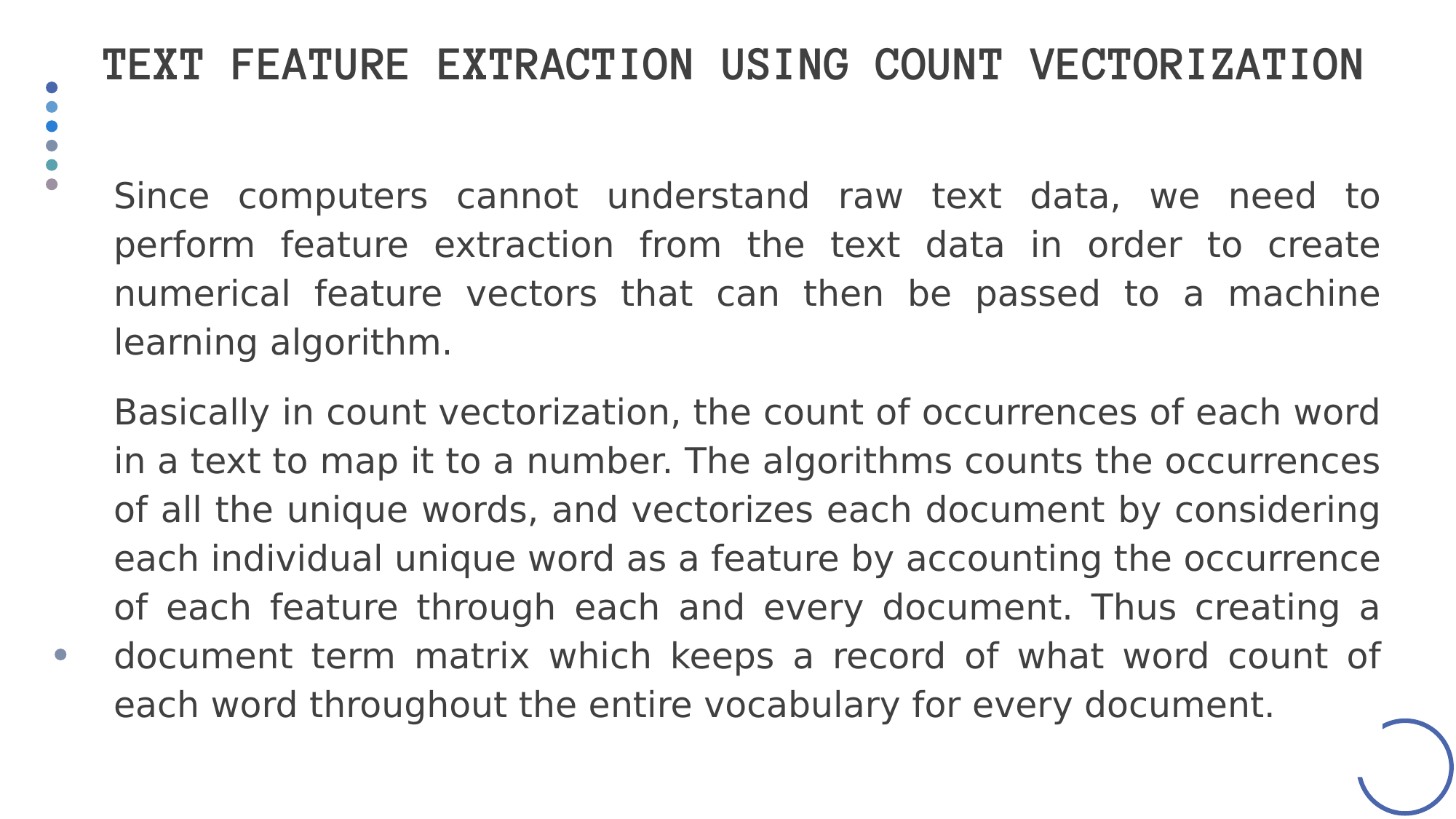

# Text feature extraction using COUNT Vectorization

Since computers cannot understand raw text data, we need to perform feature extraction from the text data in order to create numerical feature vectors that can then be passed to a machine learning algorithm.
Basically in count vectorization, the count of occurrences of each word in a text to map it to a number. The algorithms counts the occurrences of all the unique words, and vectorizes each document by considering each individual unique word as a feature by accounting the occurrence of each feature through each and every document. Thus creating a document term matrix which keeps a record of what word count of each word throughout the entire vocabulary for every document.